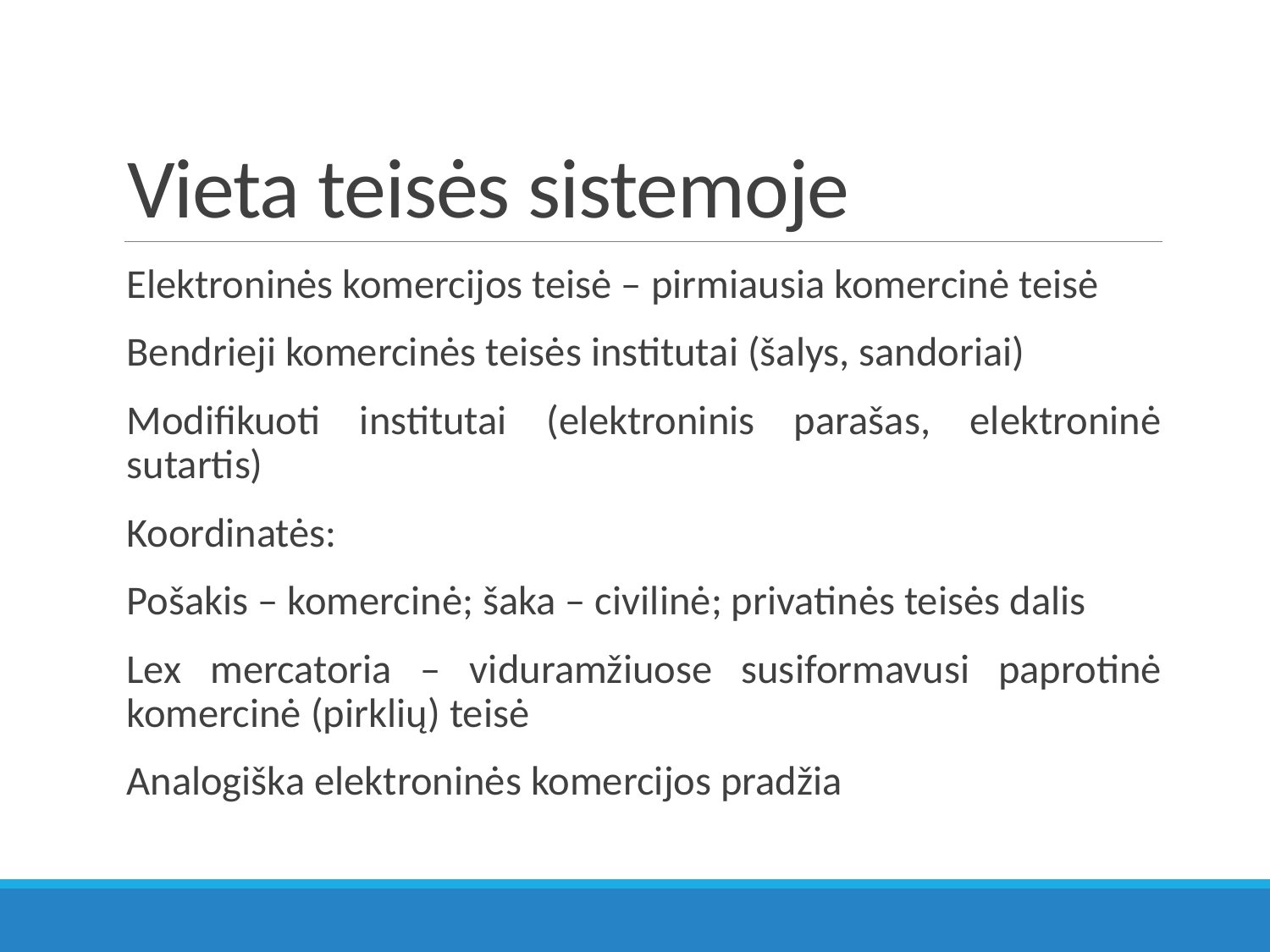

# Vieta teisės sistemoje
Elektroninės komercijos teisė – pirmiausia komercinė teisė
Bendrieji komercinės teisės institutai (šalys, sandoriai)
Modifikuoti institutai (elektroninis parašas, elektroninė sutartis)
Koordinatės:
Pošakis – komercinė; šaka – civilinė; privatinės teisės dalis
Lex mercatoria – viduramžiuose susiformavusi paprotinė komercinė (pirklių) teisė
Analogiška elektroninės komercijos pradžia